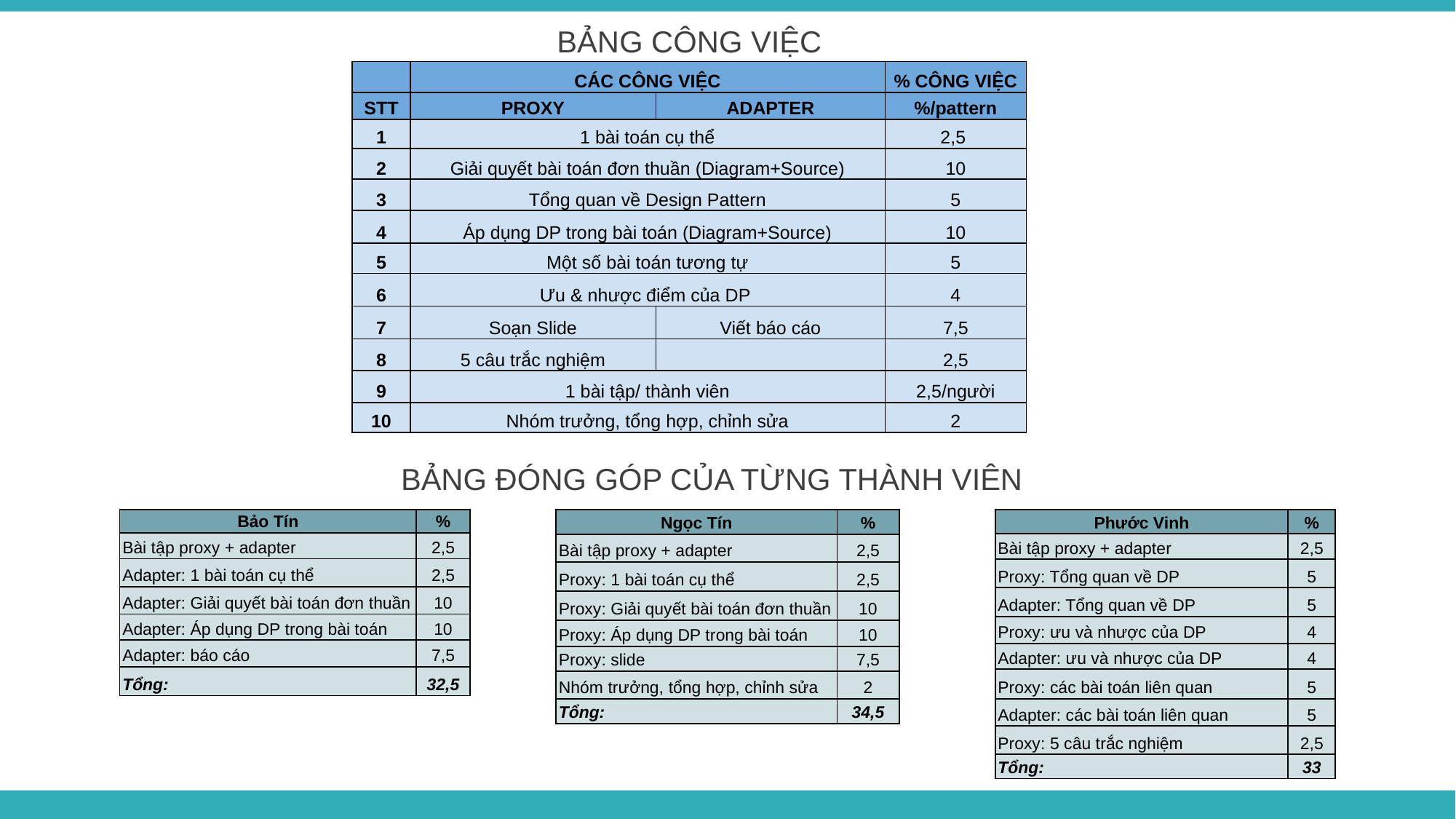

BẢNG CÔNG VIỆC
|  | CÁC CÔNG VIỆC |  | % CÔNG VIỆC |
| --- | --- | --- | --- |
| STT | PROXY | ADAPTER | %/pattern |
| 1 | 1 bài toán cụ thể |  | 2,5 |
| 2 | Giải quyết bài toán đơn thuần (Diagram+Source) |  | 10 |
| 3 | Tổng quan về Design Pattern |  | 5 |
| 4 | Áp dụng DP trong bài toán (Diagram+Source) |  | 10 |
| 5 | Một số bài toán tương tự |  | 5 |
| 6 | Ưu & nhược điểm của DP |  | 4 |
| 7 | Soạn Slide | Viết báo cáo | 7,5 |
| 8 | 5 câu trắc nghiệm |  | 2,5 |
| 9 | 1 bài tập/ thành viên | 1 bài tập/ thành viên | 2,5/người |
| 10 | Nhóm trưởng, tổng hợp, chỉnh sửa |  | 2 |
BẢNG ĐÓNG GÓP CỦA TỪNG THÀNH VIÊN
| Bảo Tín | % |
| --- | --- |
| Bài tập proxy + adapter | 2,5 |
| Adapter: 1 bài toán cụ thể | 2,5 |
| Adapter: Giải quyết bài toán đơn thuần | 10 |
| Adapter: Áp dụng DP trong bài toán | 10 |
| Adapter: báo cáo | 7,5 |
| Tổng: | 32,5 |
| Ngọc Tín | % |
| --- | --- |
| Bài tập proxy + adapter | 2,5 |
| Proxy: 1 bài toán cụ thể | 2,5 |
| Proxy: Giải quyết bài toán đơn thuần | 10 |
| Proxy: Áp dụng DP trong bài toán | 10 |
| Proxy: slide | 7,5 |
| Nhóm trưởng, tổng hợp, chỉnh sửa | 2 |
| Tổng: | 34,5 |
| Phước Vinh | % |
| --- | --- |
| Bài tập proxy + adapter | 2,5 |
| Proxy: Tổng quan về DP | 5 |
| Adapter: Tổng quan về DP | 5 |
| Proxy: ưu và nhược của DP | 4 |
| Adapter: ưu và nhược của DP | 4 |
| Proxy: các bài toán liên quan | 5 |
| Adapter: các bài toán liên quan | 5 |
| Proxy: 5 câu trắc nghiệm | 2,5 |
| Tổng: | 33 |